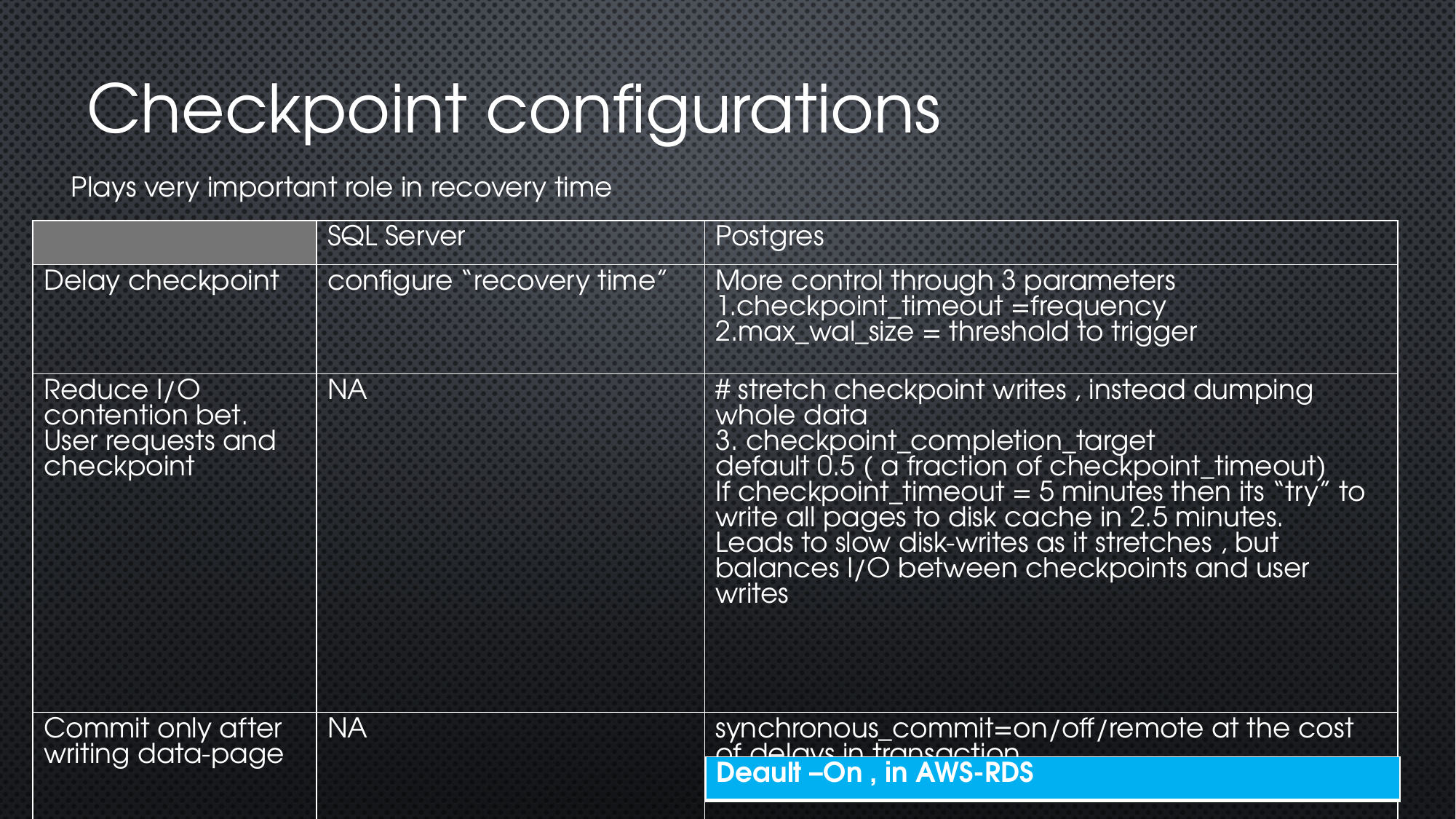

Checkpoint configurations
Plays very important role in recovery time
|  | SQL Server | Postgres |
| --- | --- | --- |
| Delay checkpoint | configure “recovery time” | More control through 3 parameters 1.checkpoint\_timeout =frequency 2.max\_wal\_size = threshold to trigger |
| Reduce I/O contention bet. User requests and checkpoint | NA | # stretch checkpoint writes , instead dumping whole data 3. checkpoint\_completion\_target default 0.5 ( a fraction of checkpoint\_timeout) If checkpoint\_timeout = 5 minutes then its “try” to write all pages to disk cache in 2.5 minutes. Leads to slow disk-writes as it stretches , but balances I/O between checkpoints and user writes |
| Commit only after writing data-page | NA | synchronous\_commit=on/off/remote at the cost of delays in transaction. |
| Deault –On , in AWS-RDS |
| --- |